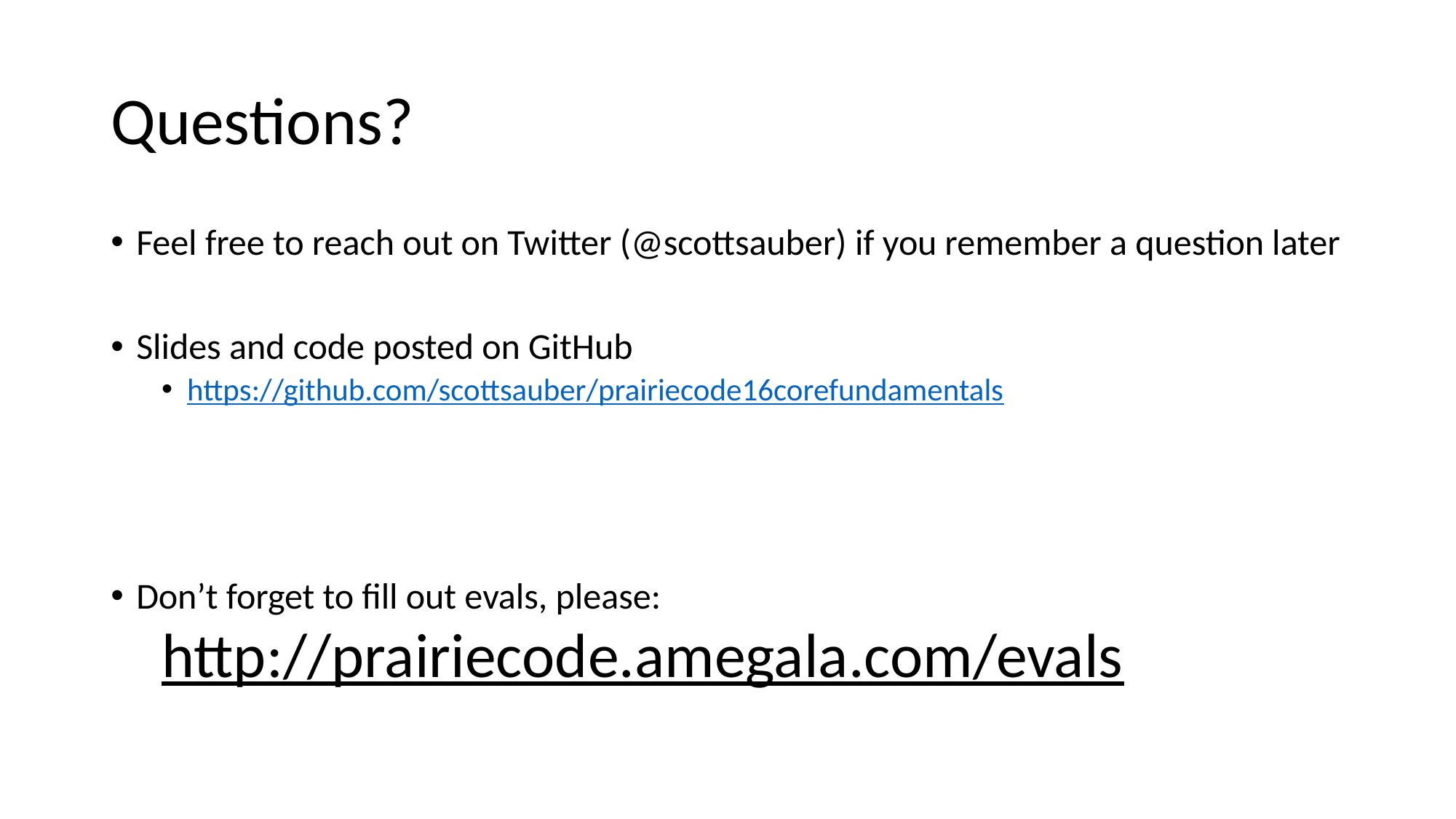

# Questions?
Feel free to reach out on Twitter (@scottsauber) if you remember a question later

Slides and code posted on GitHub
https://github.com/scottsauber/prairiecode16corefundamentals

Don’t forget to fill out evals, please:
http://prairiecode.amegala.com/evals